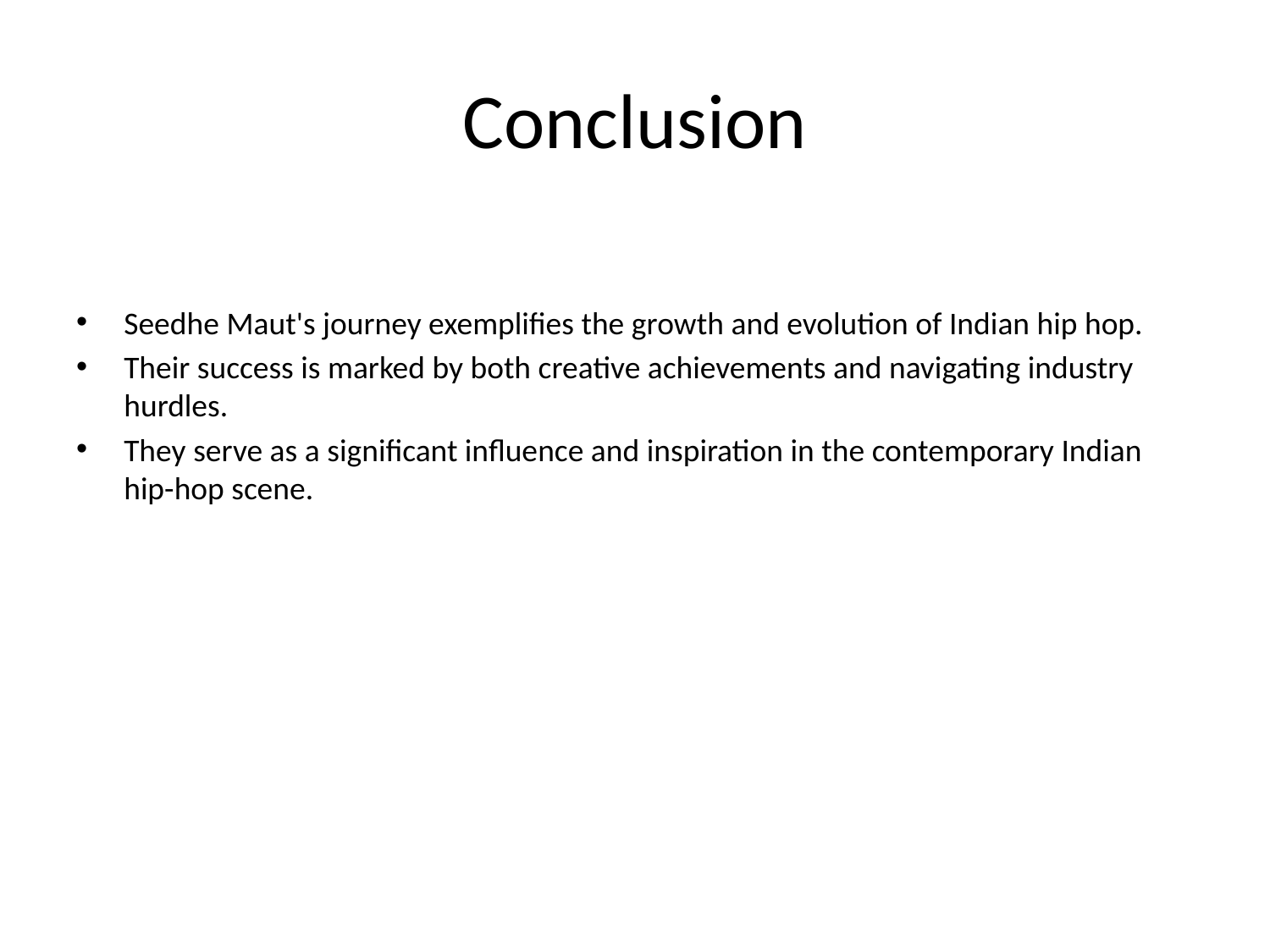

# Conclusion

Seedhe Maut's journey exemplifies the growth and evolution of Indian hip hop.
Their success is marked by both creative achievements and navigating industry hurdles.
They serve as a significant influence and inspiration in the contemporary Indian hip-hop scene.